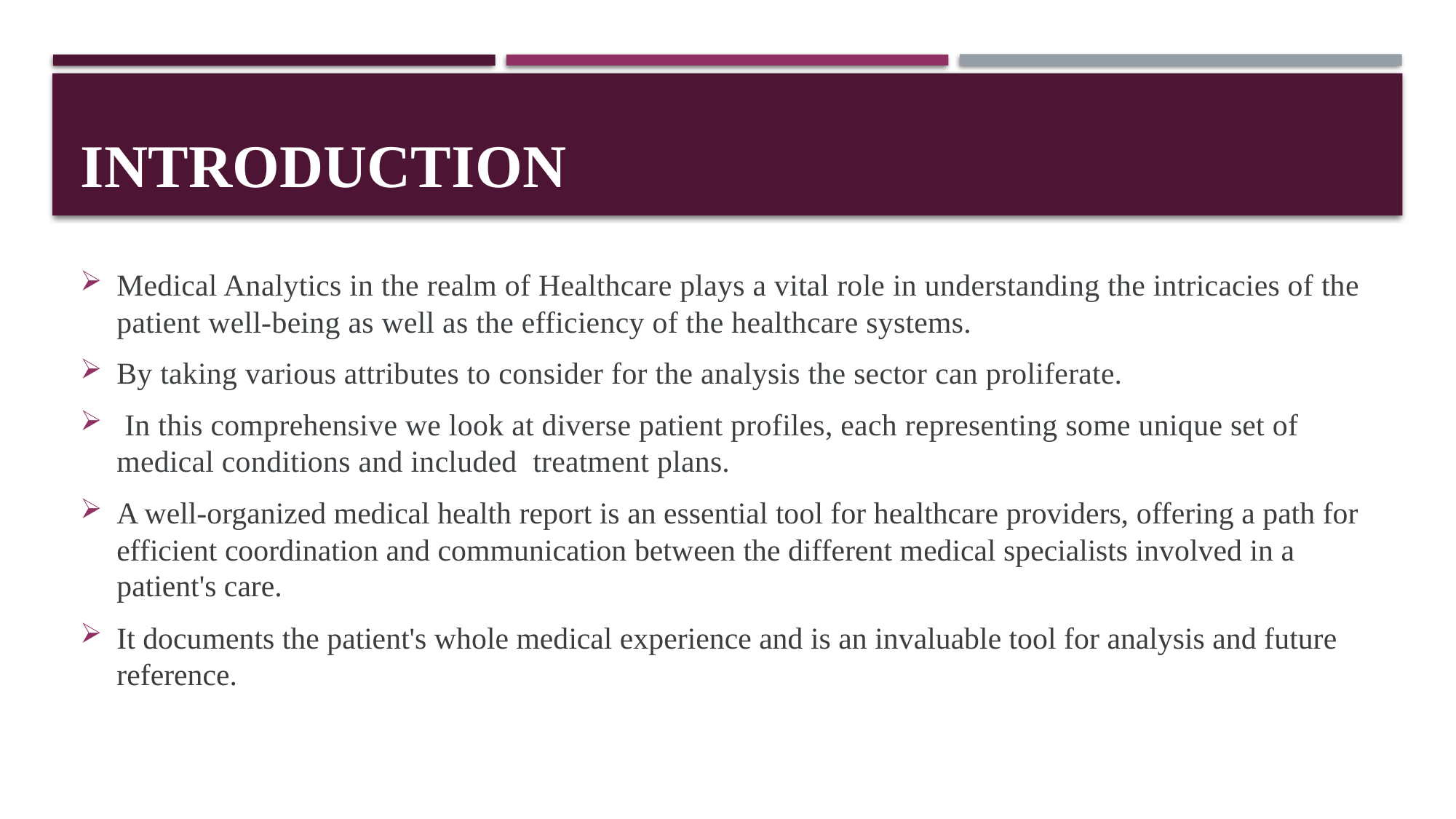

# INTRODUCTIOn
Medical Analytics in the realm of Healthcare plays a vital role in understanding the intricacies of the patient well-being as well as the efficiency of the healthcare systems.
By taking various attributes to consider for the analysis the sector can proliferate.
 In this comprehensive we look at diverse patient profiles, each representing some unique set of medical conditions and included  treatment plans.
A well-organized medical health report is an essential tool for healthcare providers, offering a path for efficient coordination and communication between the different medical specialists involved in a patient's care.
It documents the patient's whole medical experience and is an invaluable tool for analysis and future reference.